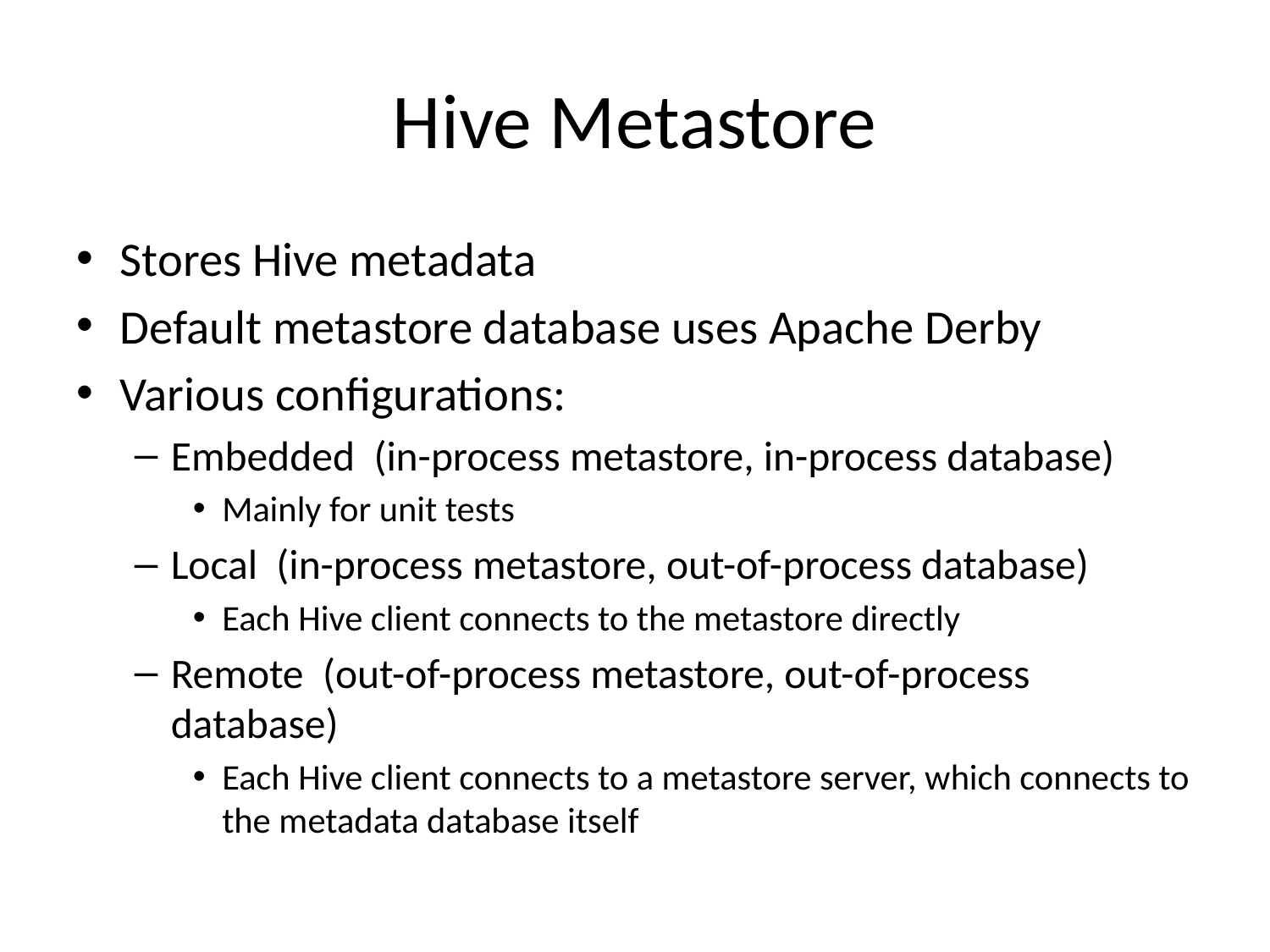

# Hive Metastore
Stores Hive metadata
Default metastore database uses Apache Derby
Various configurations:
Embedded  (in-process metastore, in-process database)
Mainly for unit tests
Local  (in-process metastore, out-of-process database)
Each Hive client connects to the metastore directly
Remote  (out-of-process metastore, out-of-process database)
Each Hive client connects to a metastore server, which connects to the metadata database itself